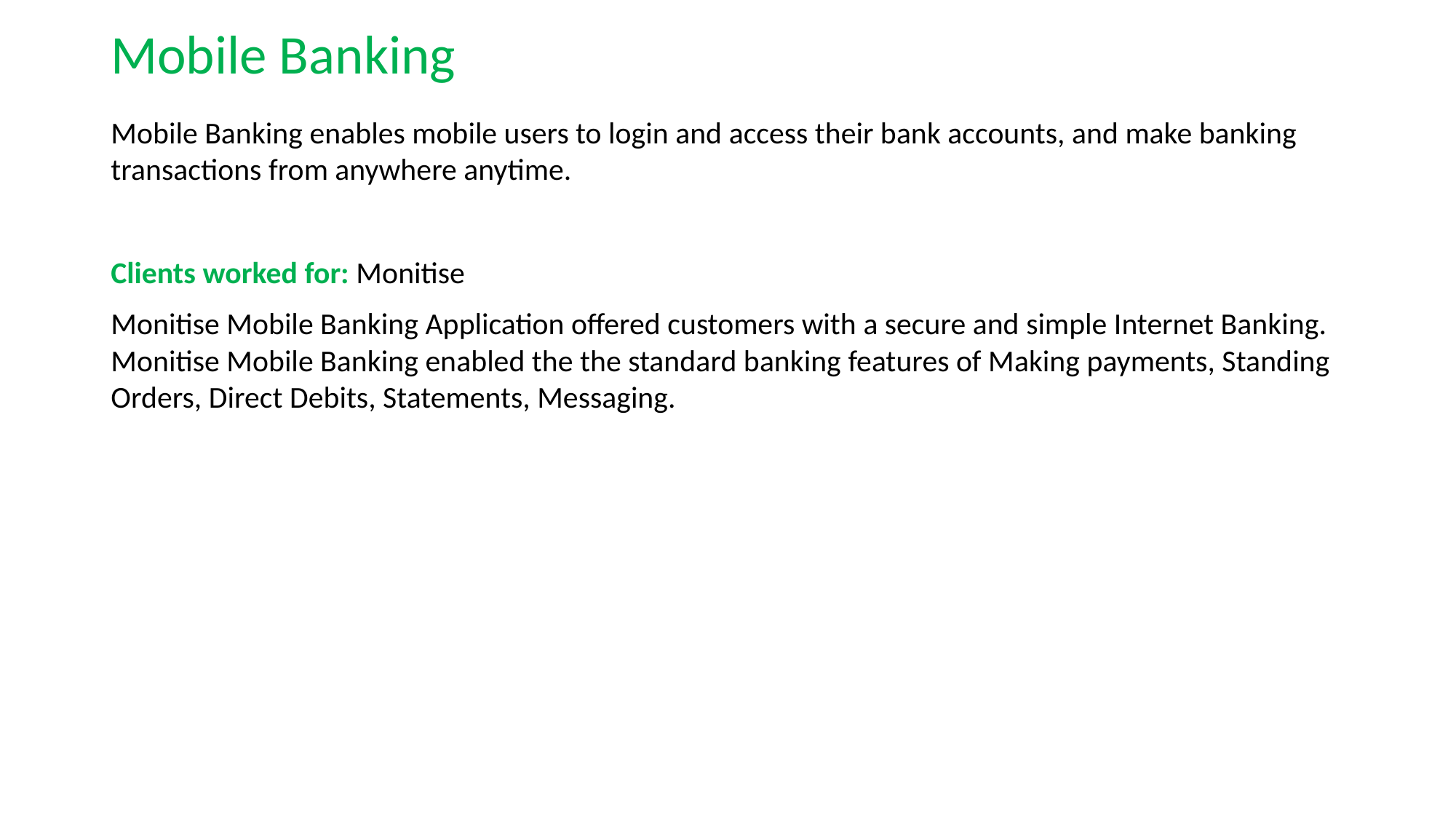

# Mobile Banking
Mobile Banking enables mobile users to login and access their bank accounts, and make banking transactions from anywhere anytime.

Clients worked for: Monitise
Monitise Mobile Banking Application offered customers with a secure and simple Internet Banking. Monitise Mobile Banking enabled the the standard banking features of Making payments, Standing Orders, Direct Debits, Statements, Messaging.